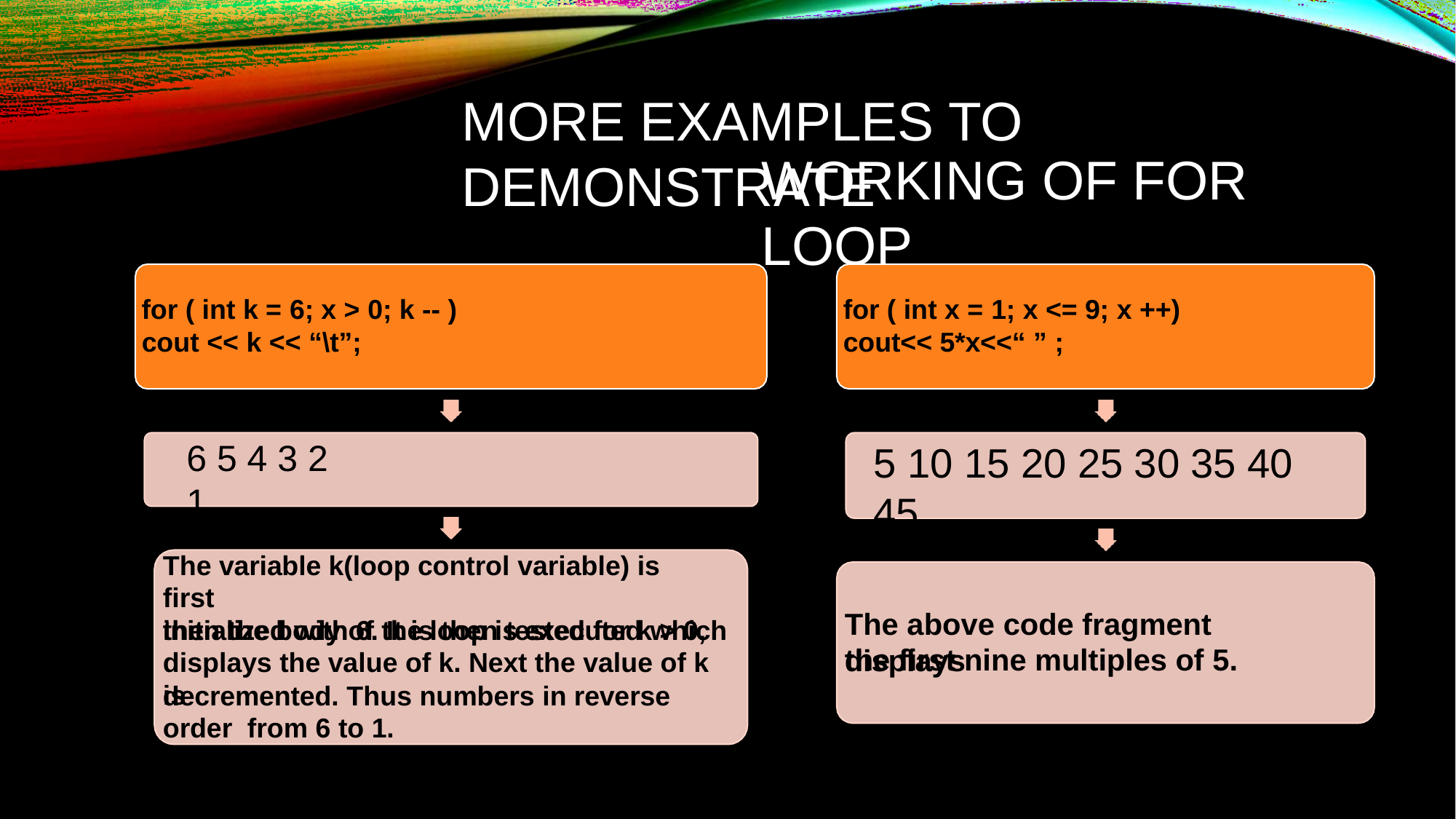

# MORE EXAMPLES TO DEMONSTRATE
WORKING OF FOR LOOP

for ( int k = 6; x > 0; k -- )
for ( int x = 1; x <= 9; x ++)
cout << k << “\t”;
cout<< 5*x<<“ ” ;

6 5 4 3 2 1
5 10 15 20 25 30 35 40 45

The variable k(loop control variable) is first
initialized with 6. It is then tested for k > 0,

The above code fragment displays
then the body of the loop is executed which
the first nine multiples of 5.
displays the value of k. Next the value of k is
decremented. Thus numbers in reverse order  from 6 to 1.